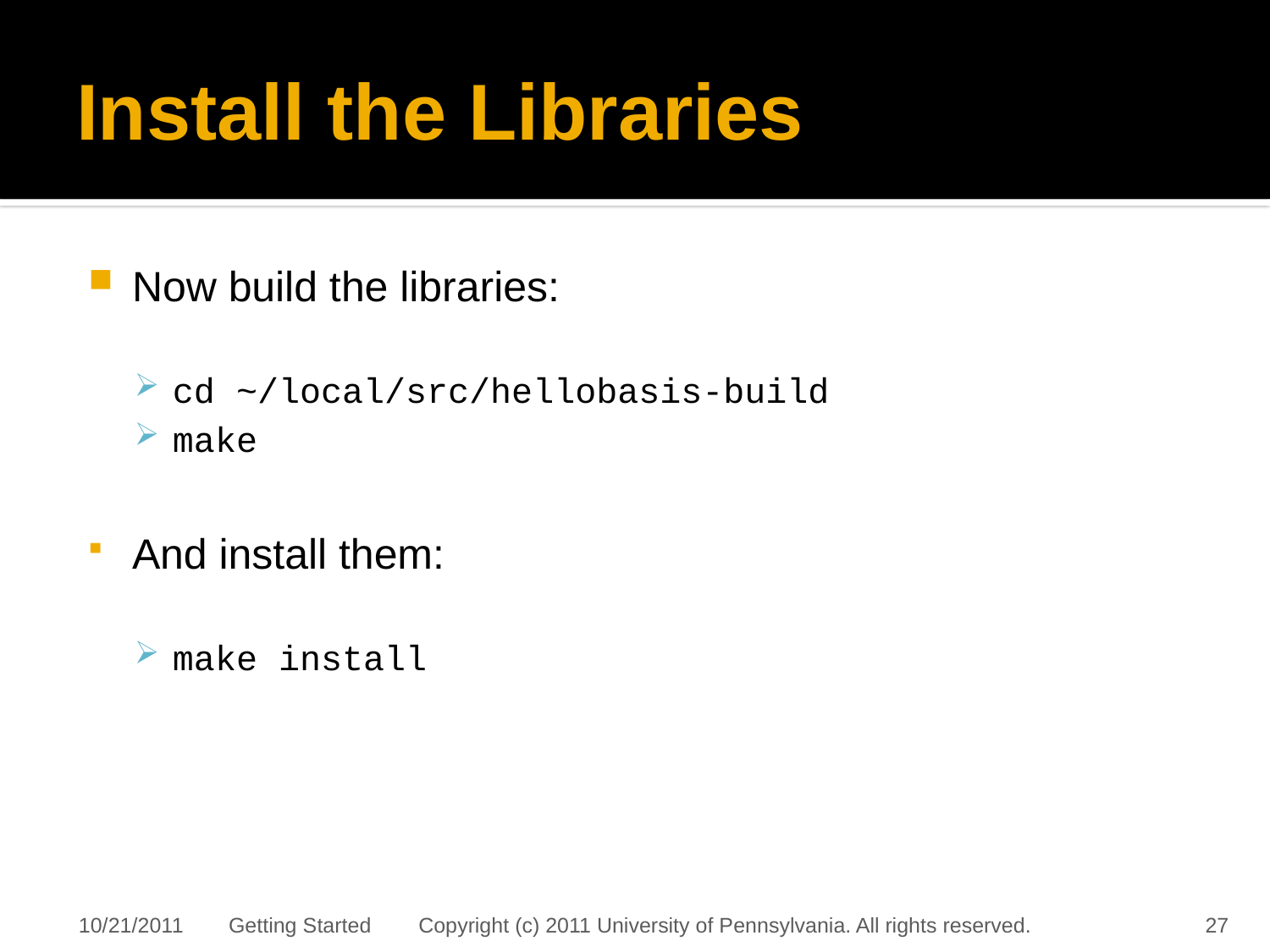

# Install the Libraries
Now build the libraries:

cd ~/local/src/hellobasis-build
make

And install them:

make install
10/21/2011
Getting Started        Copyright (c) 2011 University of Pennsylvania. All rights reserved.
27